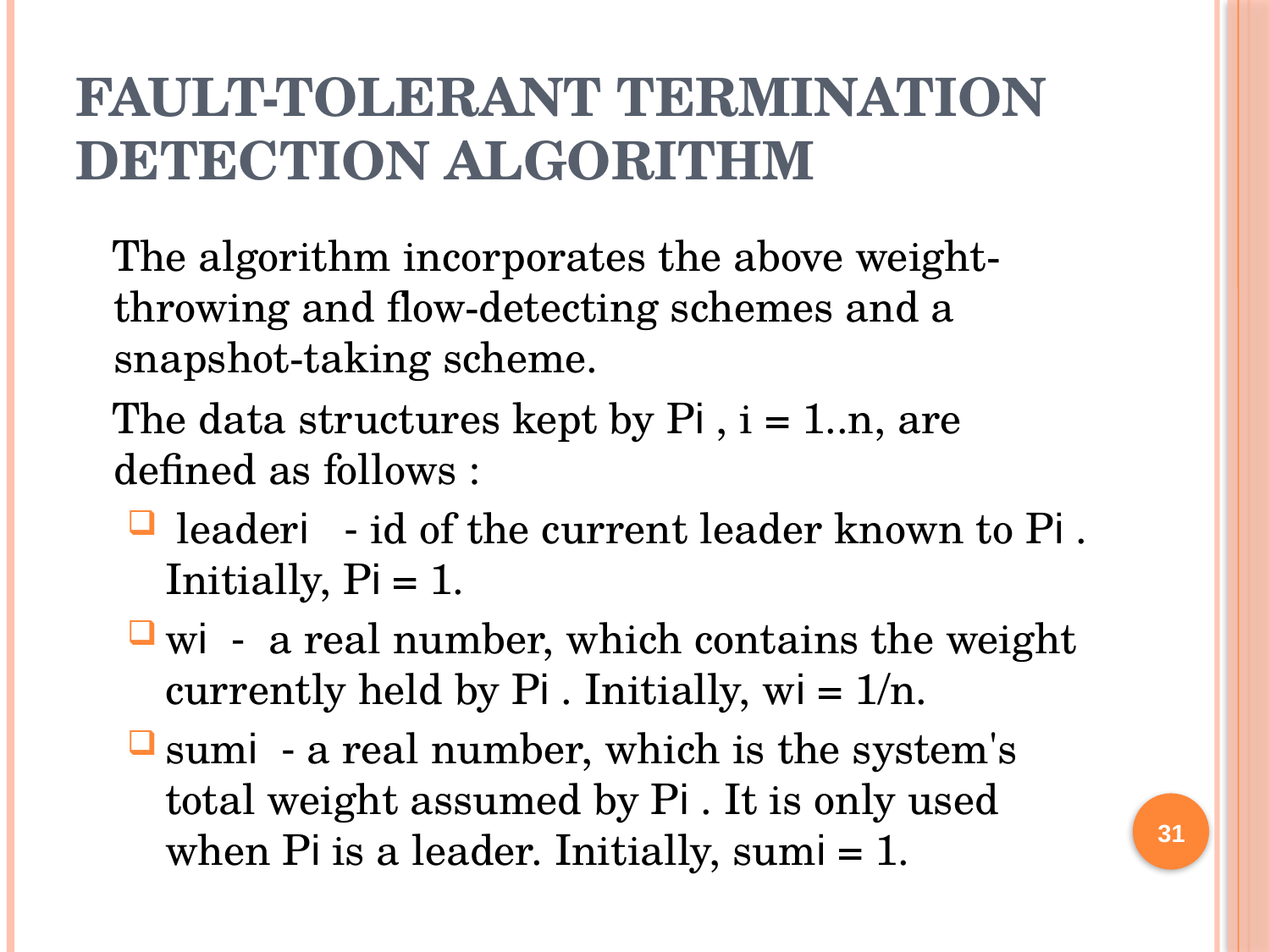

# Fault-Tolerant Termination Detection Algorithm
   The algorithm incorporates the above weight- throwing and flow-detecting schemes and a snapshot-taking scheme.
   The data structures kept by Pi , i = 1..n, are   defined as follows :
 leaderi   - id of the current leader known to Pi . Initially, Pi = 1.
wi  -  a real number, which contains the weight currently held by Pi . Initially, wi = 1/n.
sumi  - a real number, which is the system's total weight assumed by Pi . It is only used when Pi is a leader. Initially, sumi = 1.
31